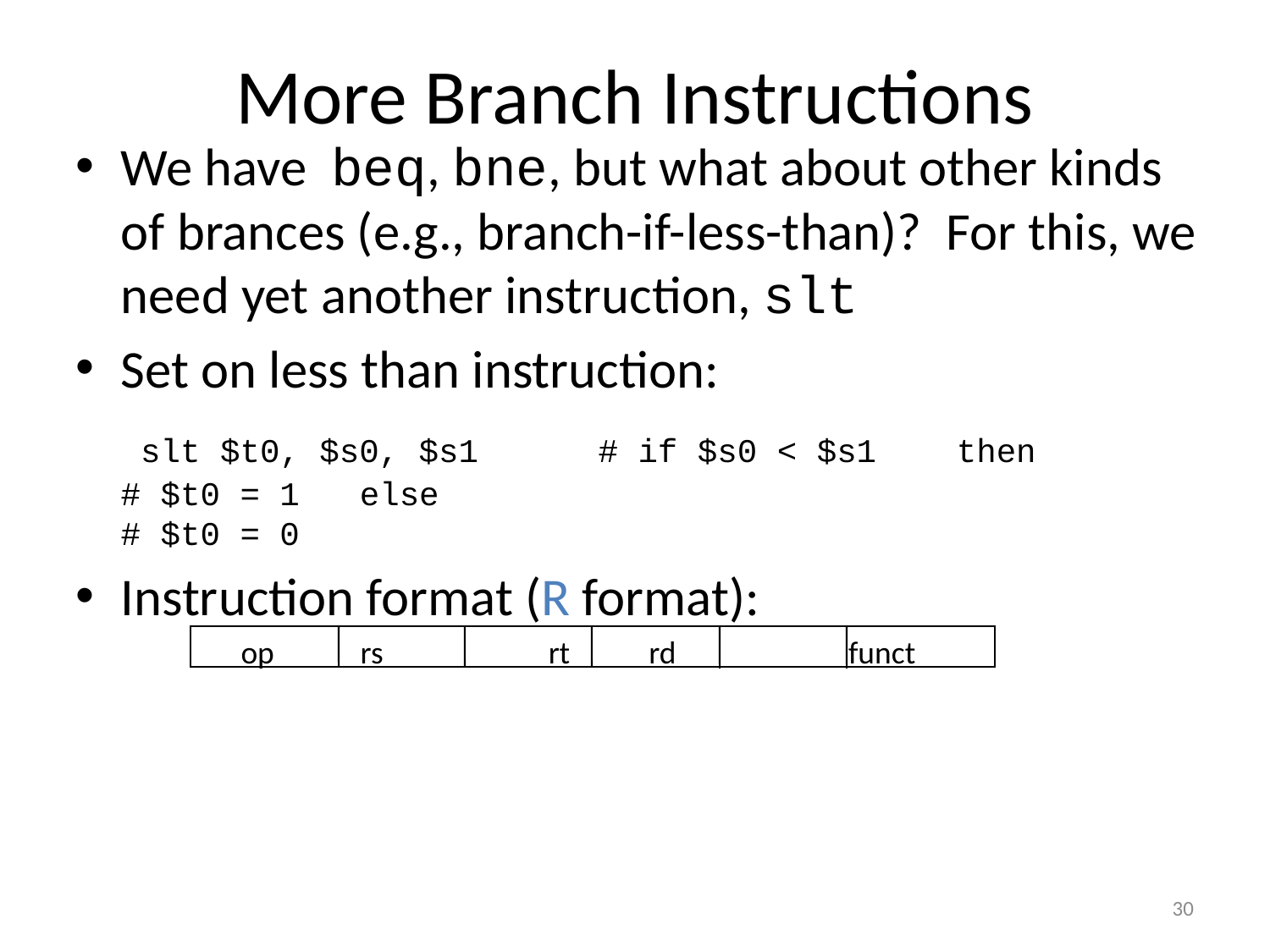

# More Branch Instructions

We have  beq, bne, but what about other kinds of brances (e.g., branch-if-less-than)?  For this, we need yet another instruction, slt
Set on less than instruction:
	 slt $t0, $s0, $s1 	# if $s0 < $s1 	then
				# $t0 = 1		else
				# $t0 = 0
Instruction format (R format):

op            rs                       rt           rd                        funct

30